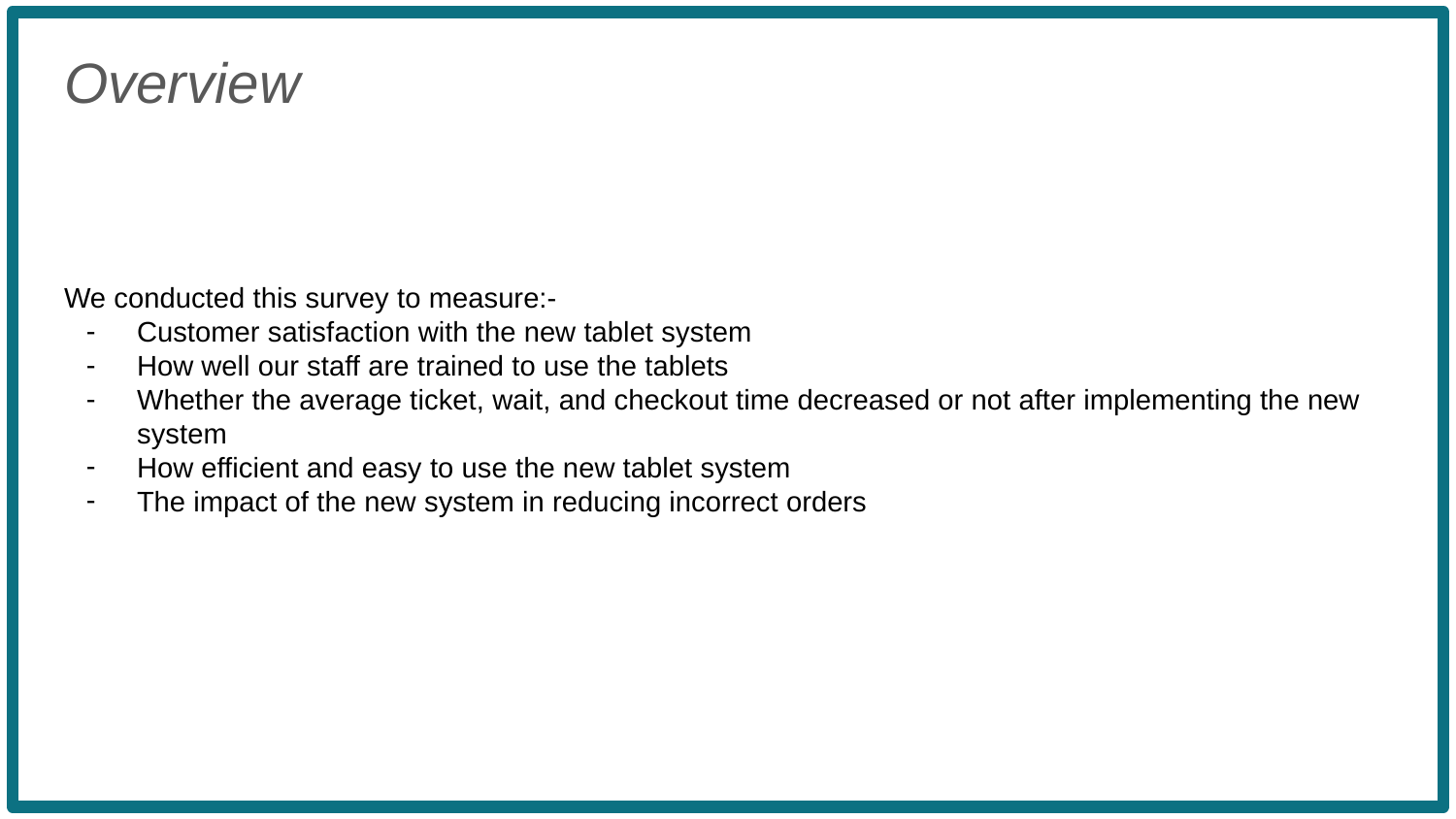

Overview
We conducted this survey to measure:-
Customer satisfaction with the new tablet system
How well our staff are trained to use the tablets
Whether the average ticket, wait, and checkout time decreased or not after implementing the new system
How efficient and easy to use the new tablet system
The impact of the new system in reducing incorrect orders